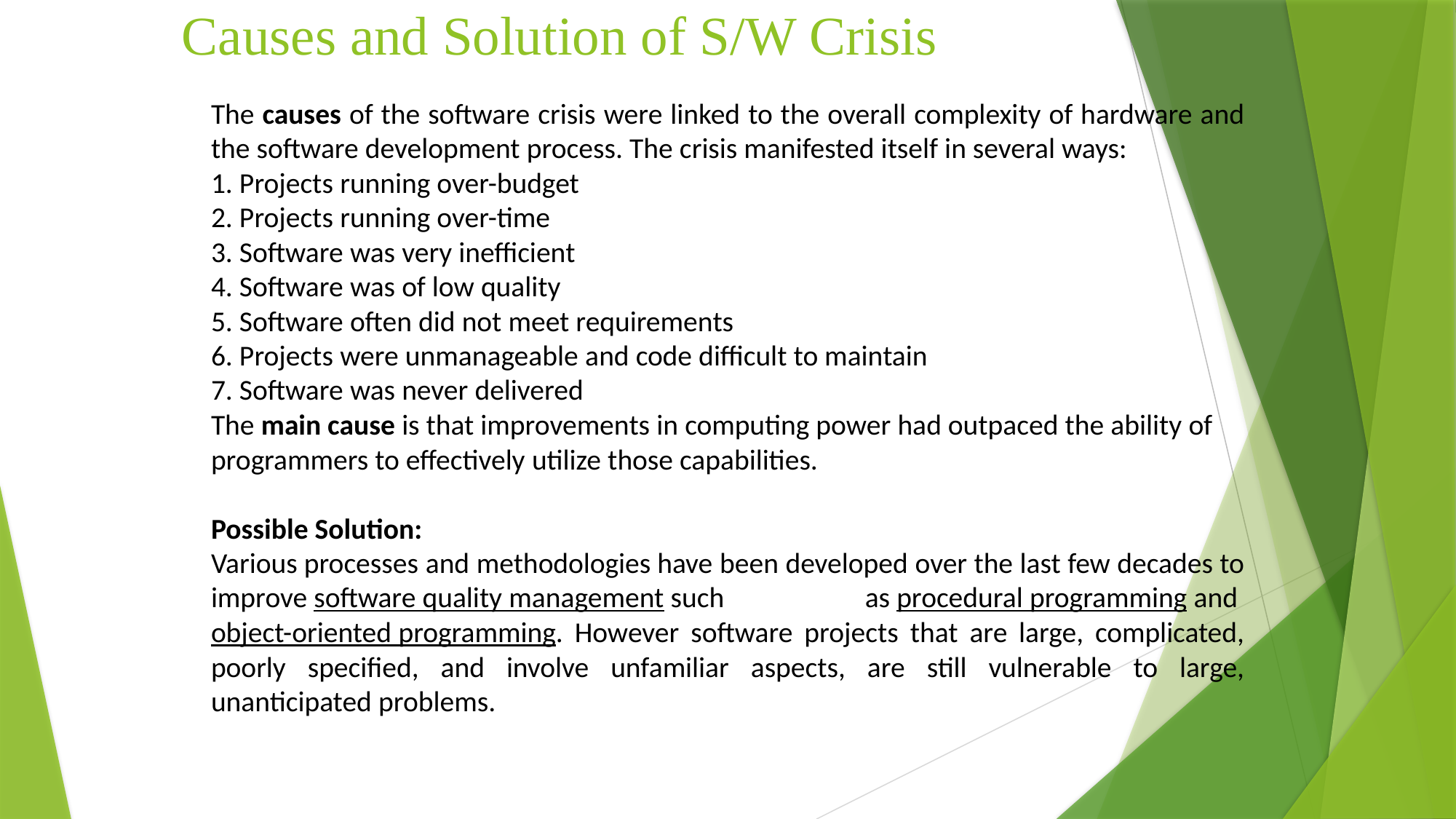

# Causes and Solution of S/W Crisis
The causes of the software crisis were linked to the overall complexity of hardware and the software development process. The crisis manifested itself in several ways:
1. Projects running over-budget
2. Projects running over-time
3. Software was very inefficient
4. Software was of low quality
5. Software often did not meet requirements
6. Projects were unmanageable and code difficult to maintain
7. Software was never delivered
The main cause is that improvements in computing power had outpaced the ability of programmers to effectively utilize those capabilities.

Possible Solution:
Various processes and methodologies have been developed over the last few decades to improve software quality management such as procedural programming and object-oriented programming. However software projects that are large, complicated, poorly specified, and involve unfamiliar aspects, are still vulnerable to large, unanticipated problems.